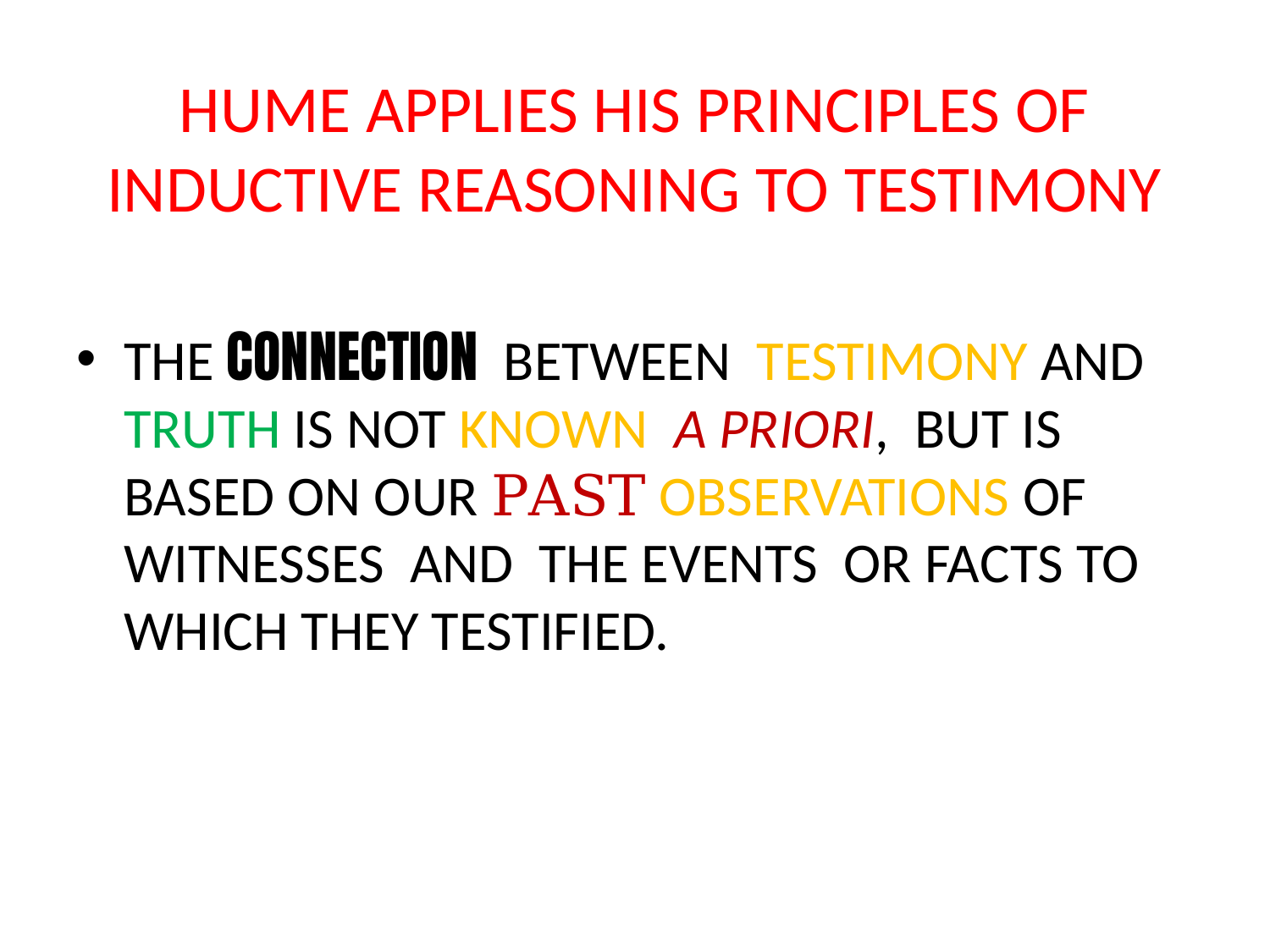

# HUME APPLIES HIS PRINCIPLES OF INDUCTIVE REASONING TO TESTIMONY
THE CONNECTION  BETWEEN  TESTIMONY AND TRUTH IS NOT KNOWN  A PRIORI,  BUT IS BASED ON OUR PAST OBSERVATIONS OF WITNESSES  AND  THE EVENTS  OR FACTS TO WHICH THEY TESTIFIED.